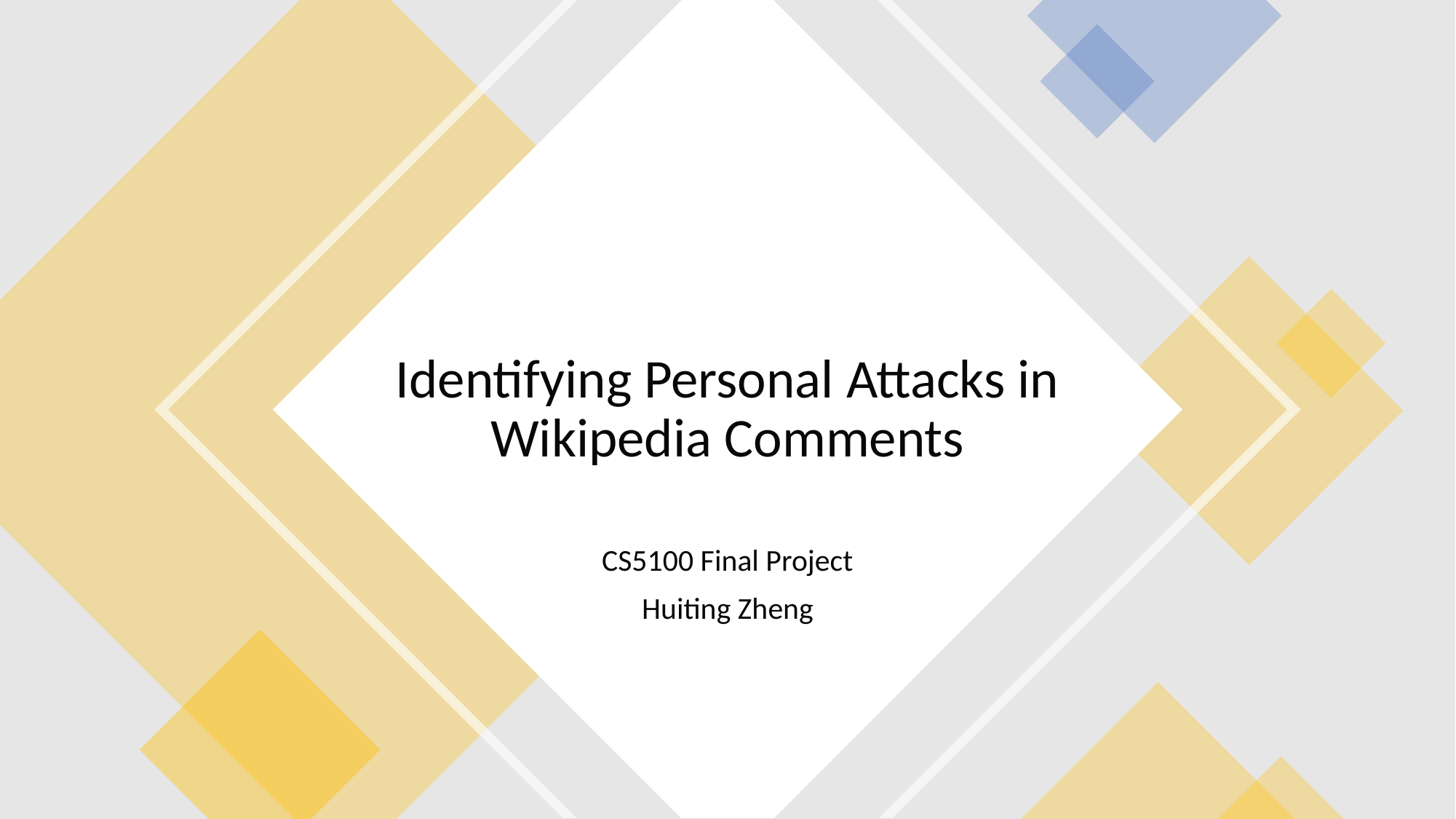

# Identifying Personal Attacks in Wikipedia Comments

CS5100 Final Project
Huiting Zheng